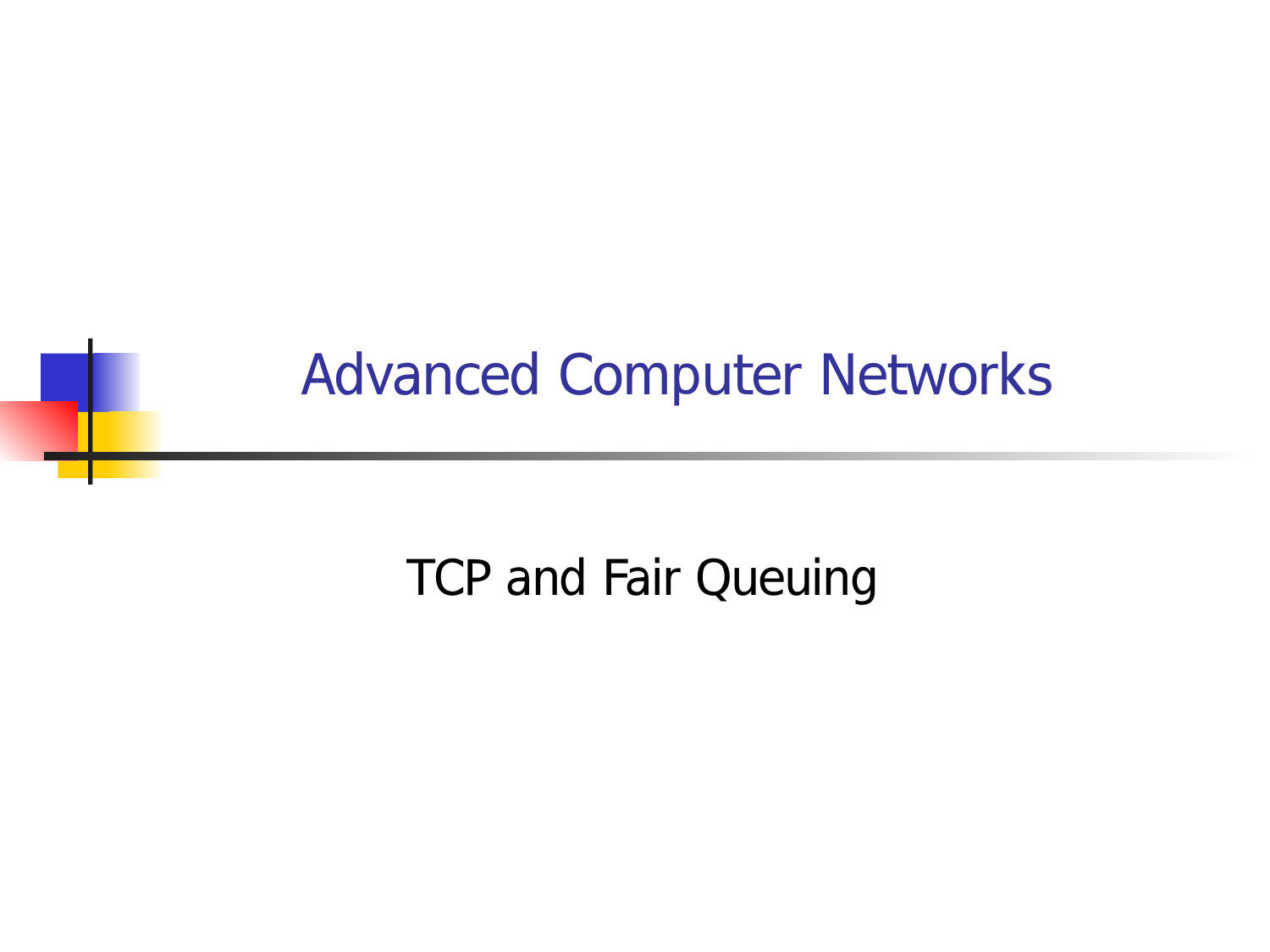

# Advanced Computer Networks
 TCP and Fair Queuing